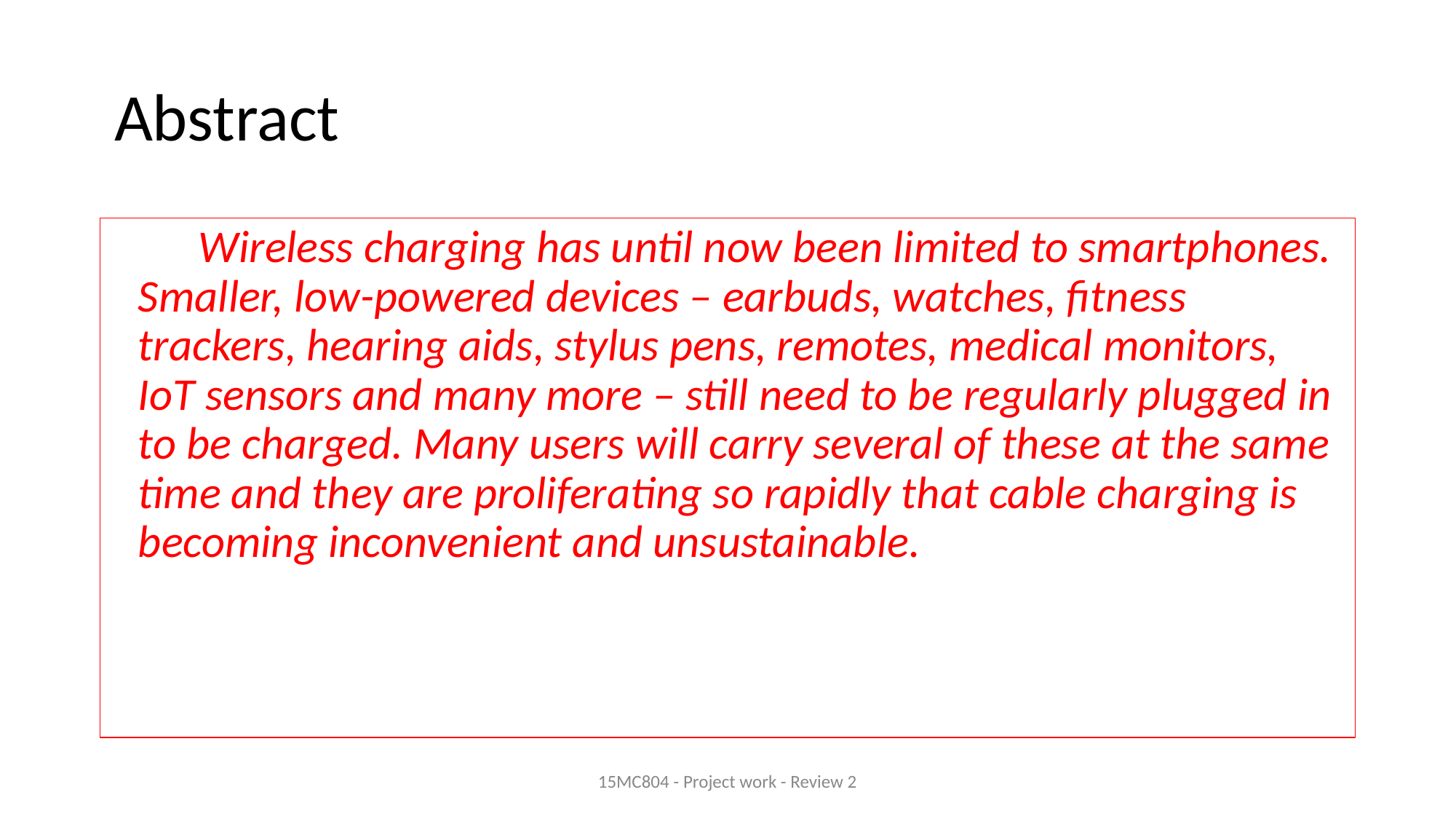

# Abstract
         Wireless charging has until now been limited to smartphones. Smaller, low-powered devices – earbuds, watches, fitness trackers, hearing aids, stylus pens, remotes, medical monitors, IoT sensors and many more – still need to be regularly plugged in to be charged. Many users will carry several of these at the same time and they are proliferating so rapidly that cable charging is becoming inconvenient and unsustainable.

15MC804 - Project work - Review 2